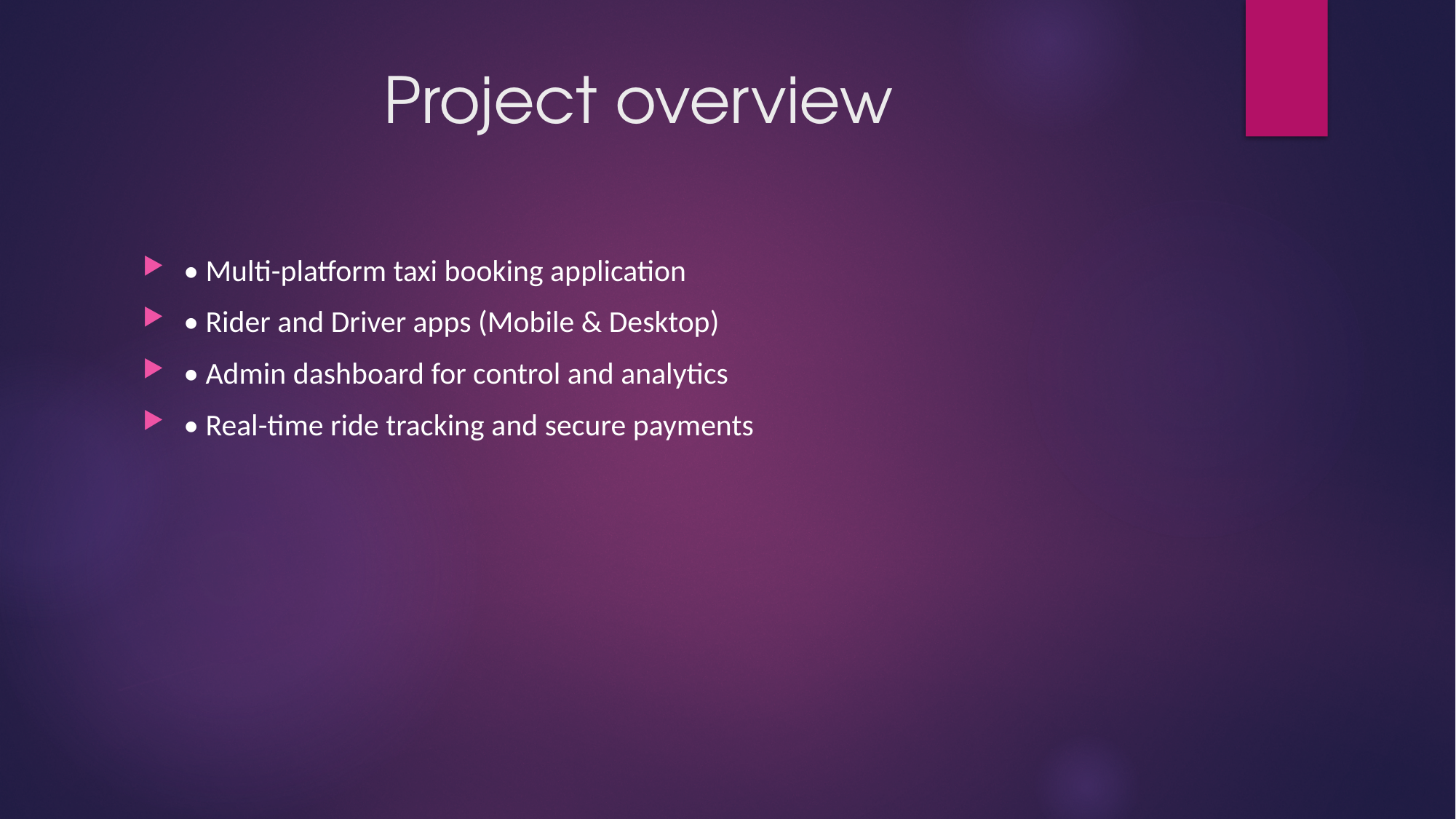

# Project overview
• Multi-platform taxi booking application
• Rider and Driver apps (Mobile & Desktop)
• Admin dashboard for control and analytics
• Real-time ride tracking and secure payments